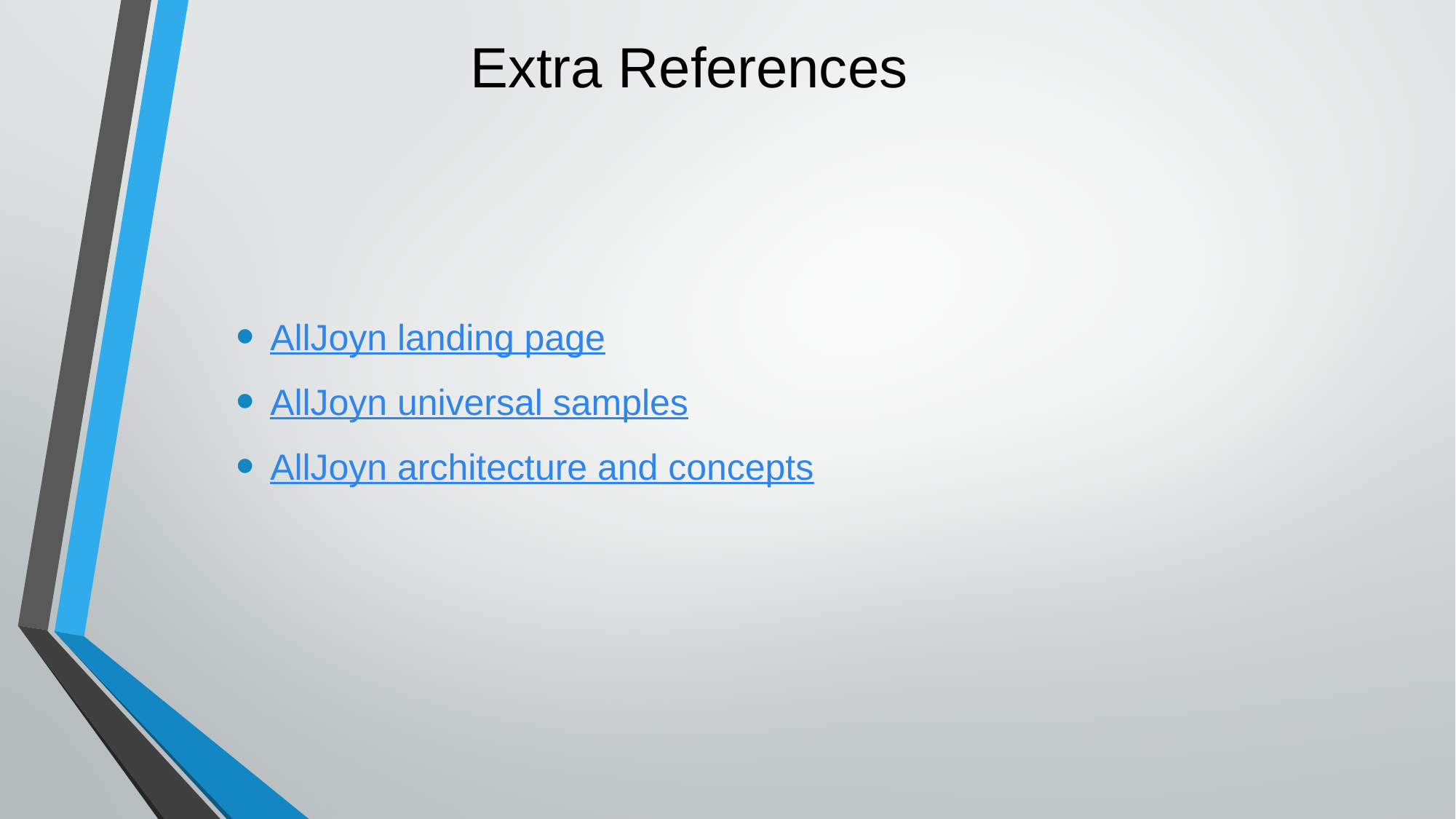

# Extra References
AllJoyn landing page
AllJoyn universal samples
AllJoyn architecture and concepts